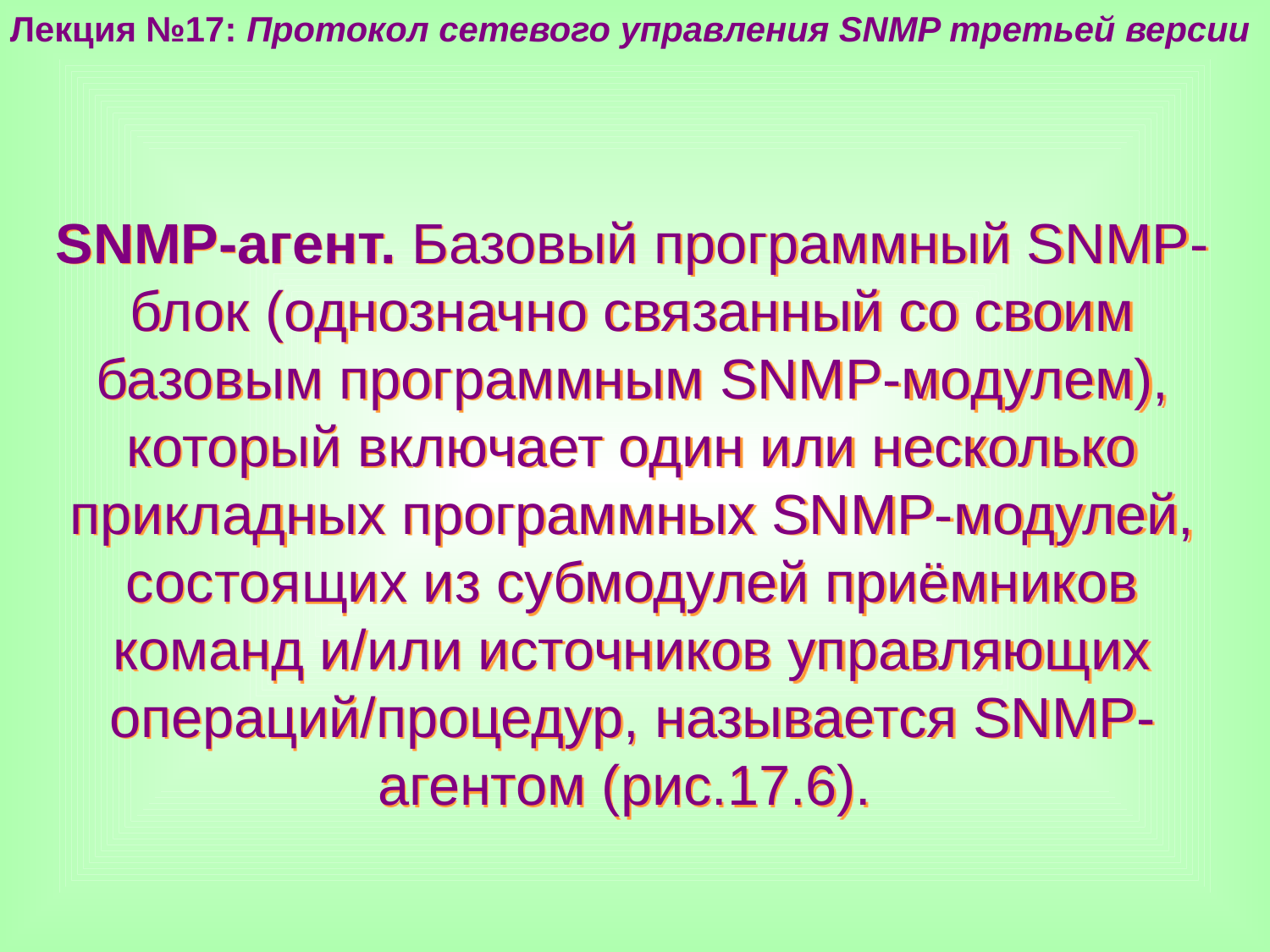

Лекция №17: Протокол сетевого управления SNMP третьей версии
SNMP-агент. Базовый программный SNMP-блок (однозначно связанный со своим базовым программным SNMP-модулем), который включает один или несколько прикладных программных SNMP-модулей, состоящих из субмодулей приёмников команд и/или источников управляющих операций/процедур, называется SNMP-агентом (рис.17.6).